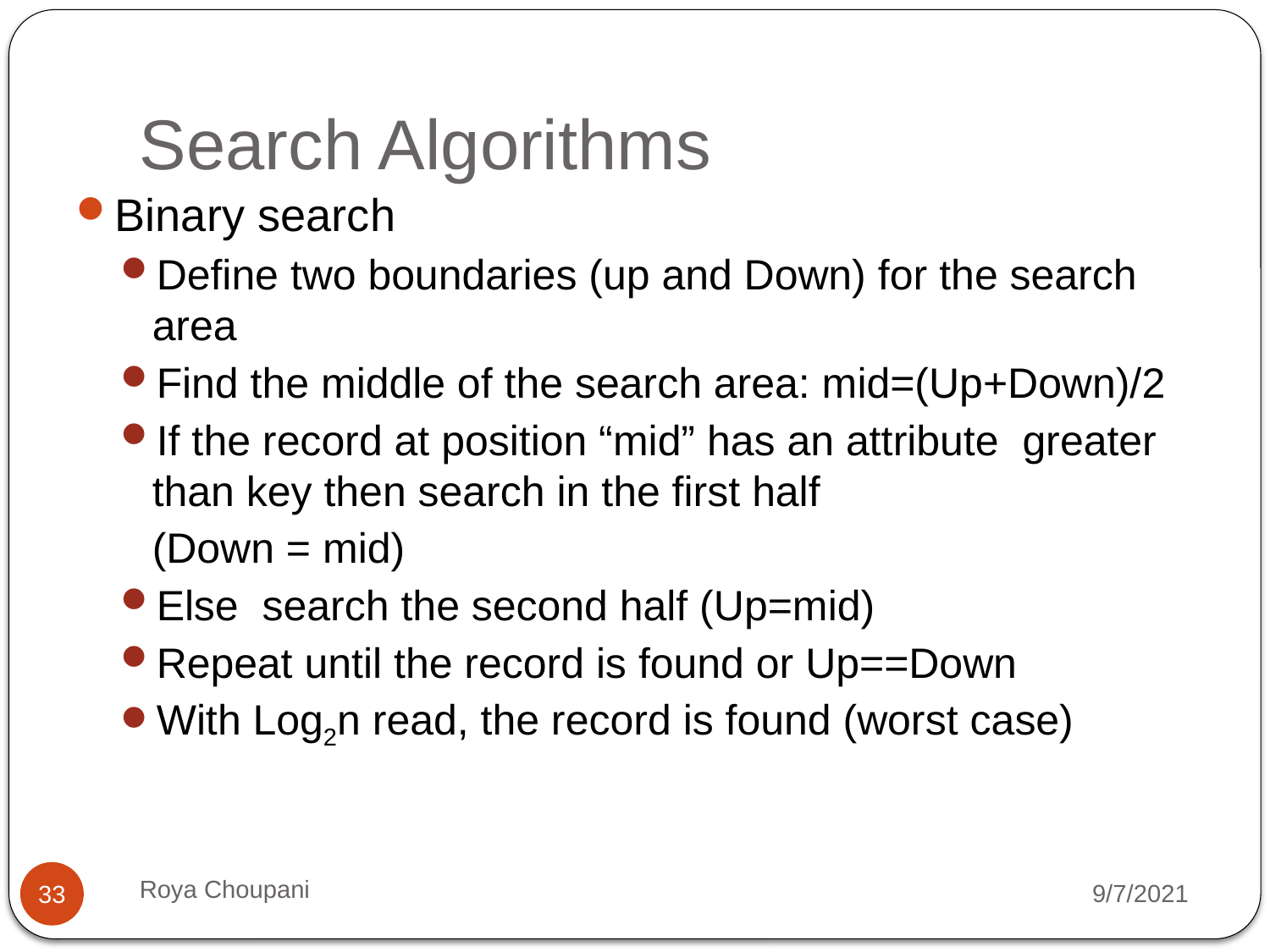

# Search Algorithms
Binary search
Define two boundaries (up and Down) for the search area
Find the middle of the search area: mid=(Up+Down)/2
If the record at position “mid” has an attribute  greater than key then search in the first half
	(Down = mid)
Else  search the second half (Up=mid)
Repeat until the record is found or Up==Down
With Log2n read, the record is found (worst case)
Roya Choupani
9/7/2021
33